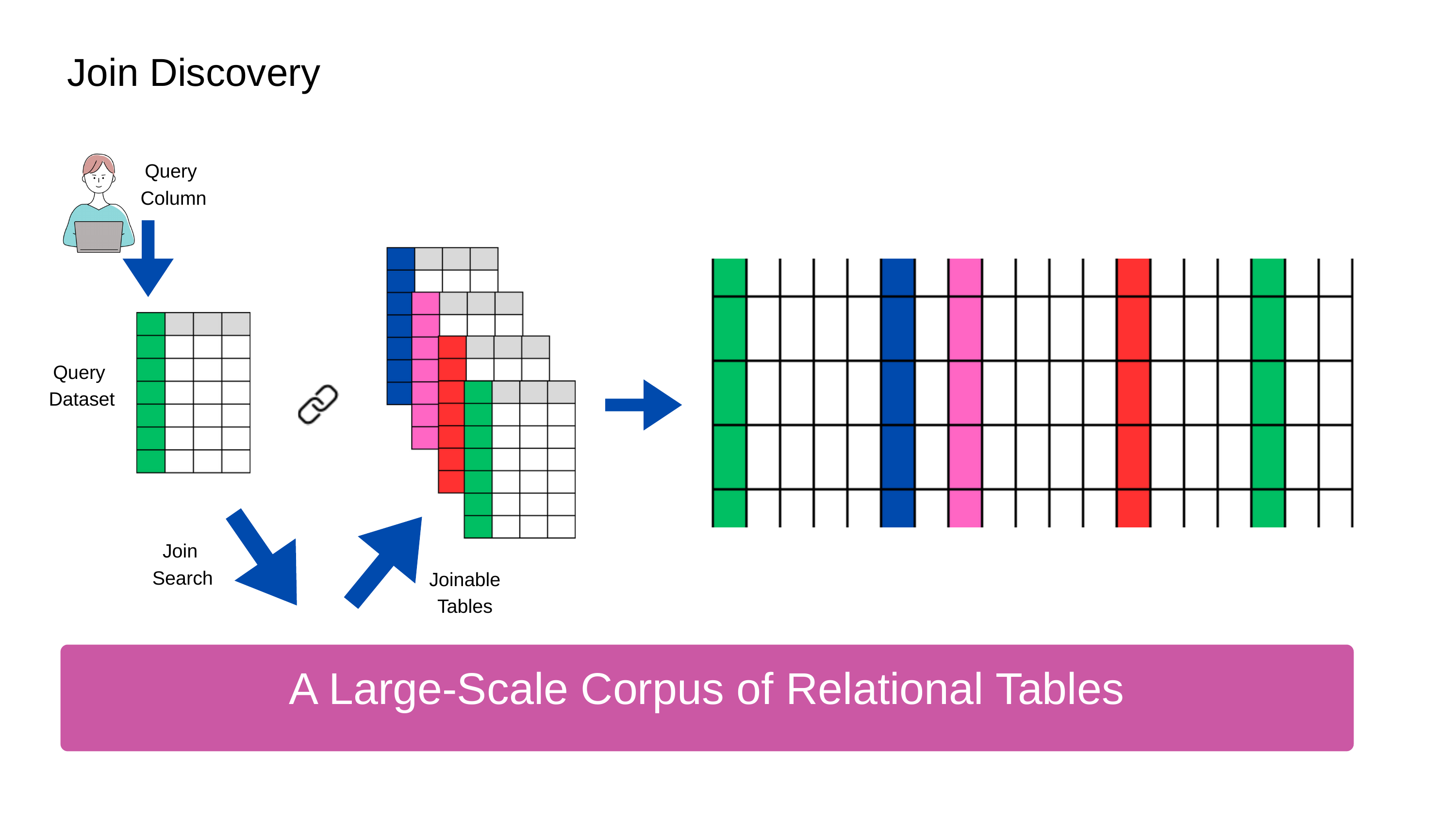

Join Discovery

Query
Column

Query
Dataset

Join
Search
Joinable
Tables

A Large-Scale Corpus of Relational Tables